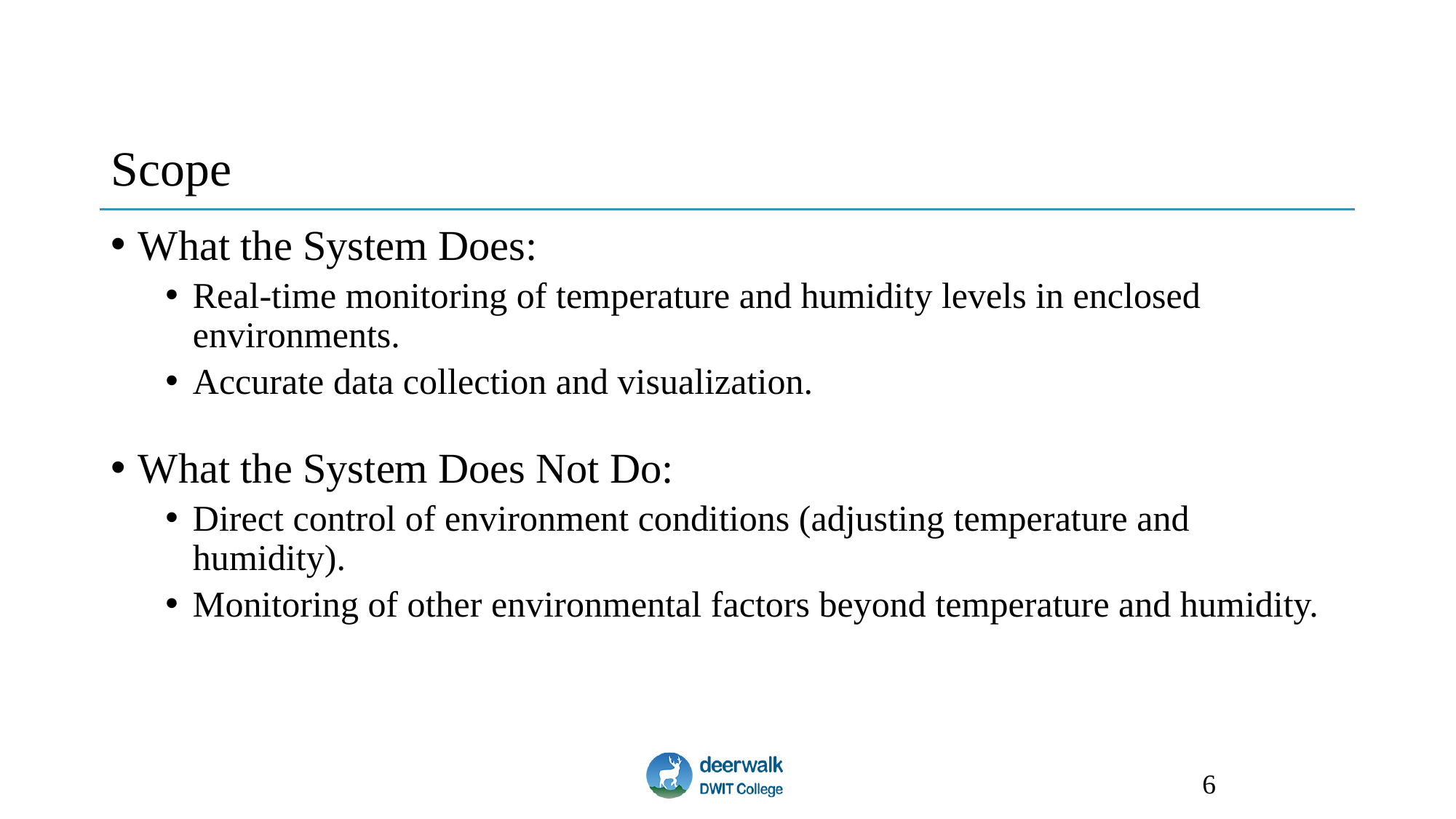

# Scope
What the System Does:
Real-time monitoring of temperature and humidity levels in enclosed environments.
Accurate data collection and visualization.
What the System Does Not Do:
Direct control of environment conditions (adjusting temperature and humidity).
Monitoring of other environmental factors beyond temperature and humidity.

6